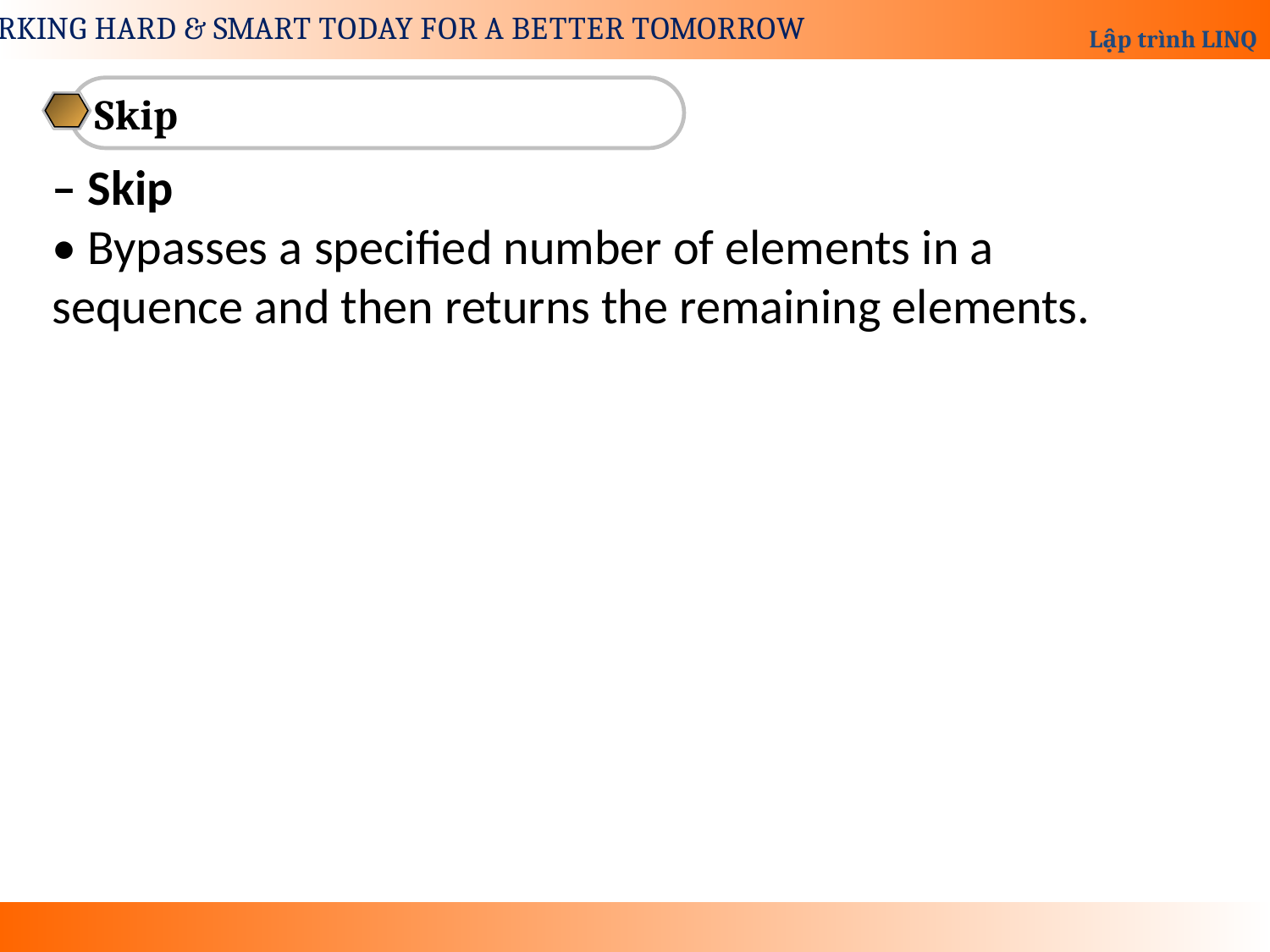

Skip

– Skip
• Bypasses a specified number of elements in a sequence and then returns the remaining elements.